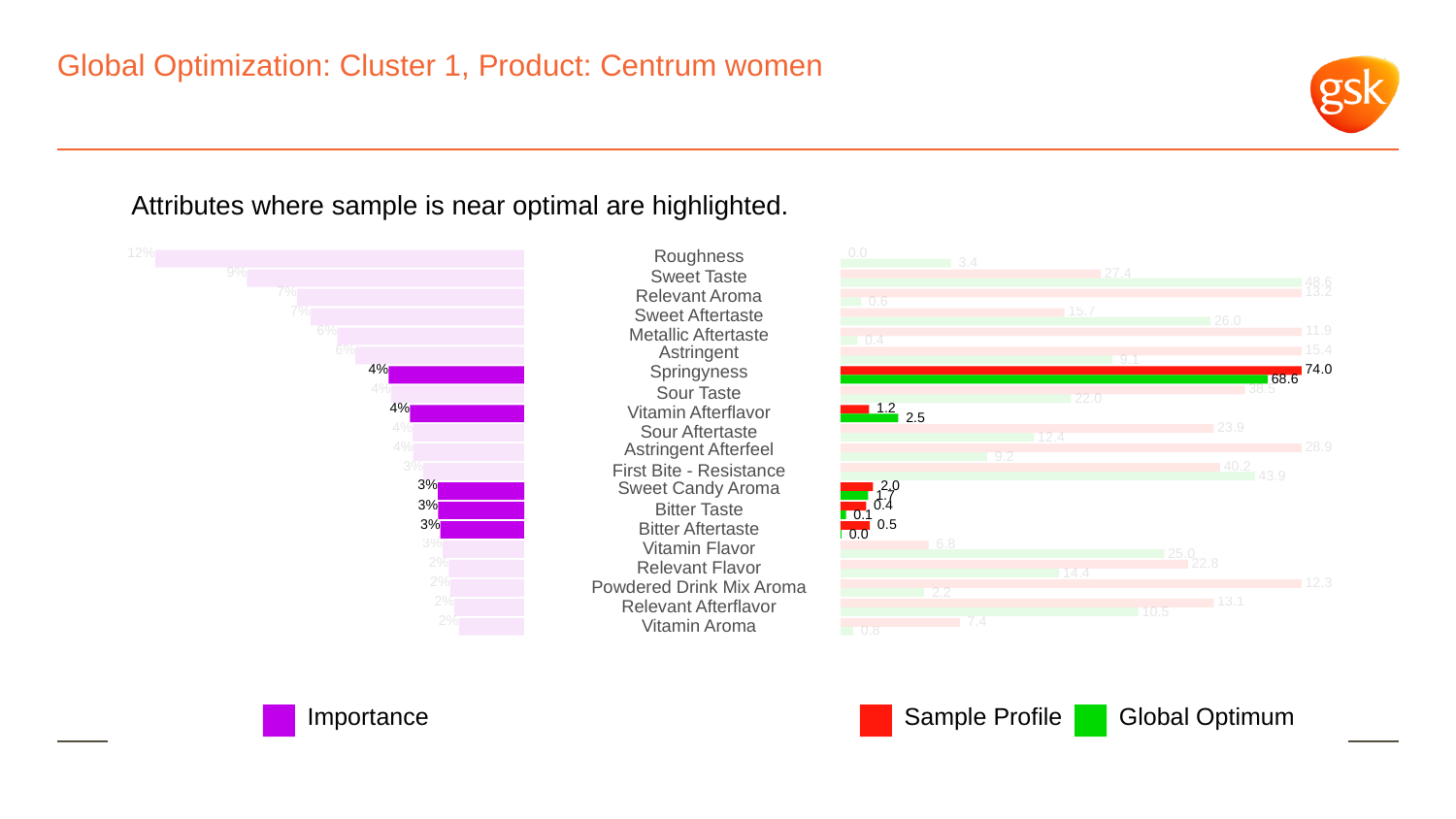

# Global Optimization: Cluster 1, Product: Centrum women

Attributes where sample is near optimal are highlighted.

12%
Roughness
  0.0

  3.4

9%
 27.4

Sweet Taste
 48.6

7%
 13.2

Relevant Aroma
  0.6

7%
 15.7

Sweet Aftertaste
 26.0

6%
 11.9

Metallic Aftertaste
  0.4

6%
Astringent
 15.4

  9.1

4%
Springyness
 74.0

 68.6

4%
 38.5

Sour Taste
 22.0

4%
  1.2

Vitamin Afterflavor
  2.5

4%
 23.9

Sour Aftertaste
 12.4

4%
Astringent Afterfeel
 28.9

  9.2

3%
 40.2

First Bite - Resistance
 43.9

3%
Sweet Candy Aroma
  2.0

  1.7

3%
  0.4

Bitter Taste
  0.1

3%
  0.5

Bitter Aftertaste
  0.0

3%
  6.8

Vitamin Flavor
 25.0

2%
 22.8

Relevant Flavor
 14.4

2%
 12.3

Powdered Drink Mix Aroma
  2.2

2%
 13.1

Relevant Afterflavor
 10.5

2%
  7.4

Vitamin Aroma
  0.8

Global Optimum
Sample Profile
Importance